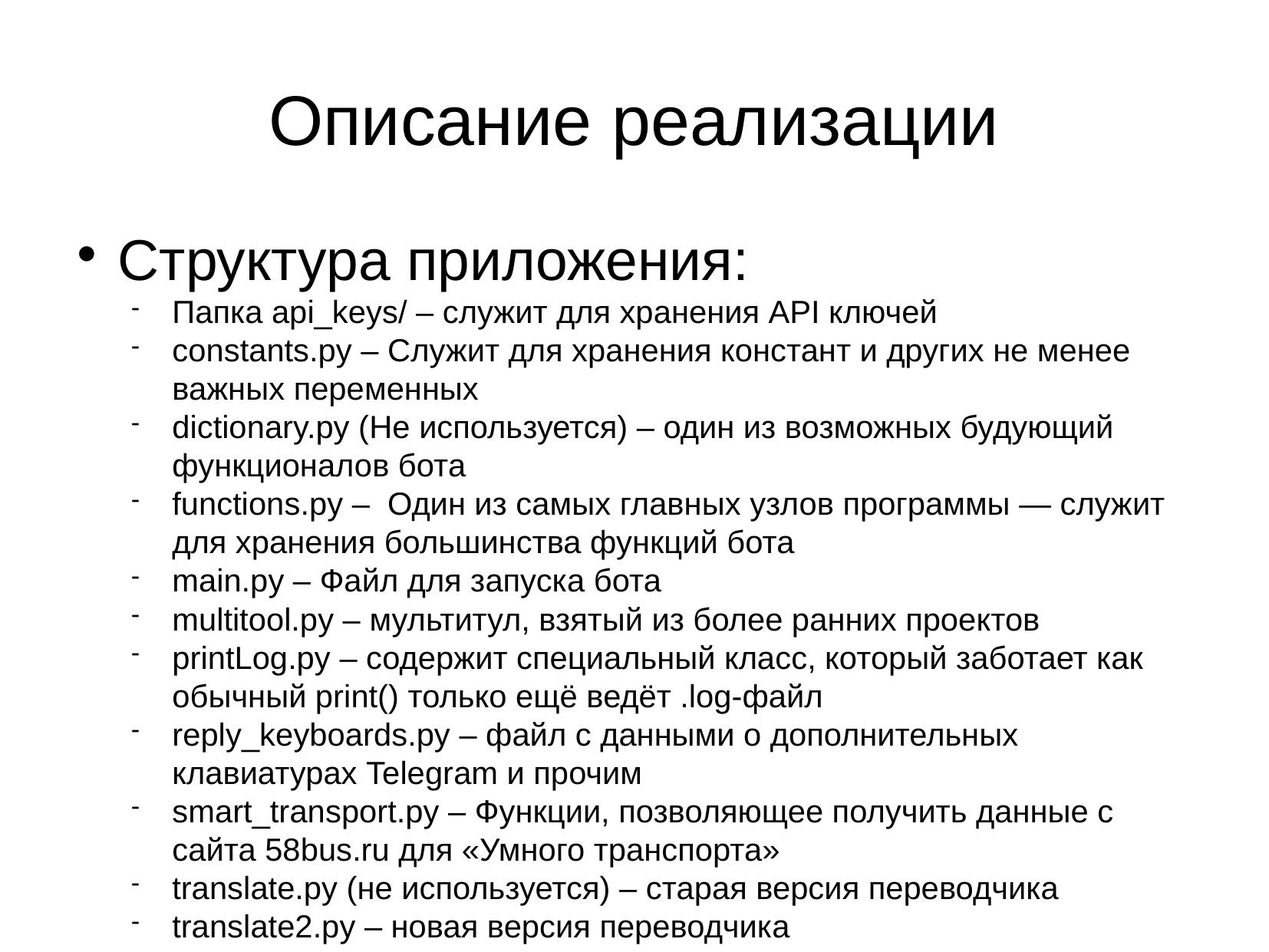

Описание реализации
Структура приложения:
Папка api_keys/ – служит для хранения API ключей
constants.py – Служит для хранения констант и других не менее важных переменных
dictionary.py (Не используется) – один из возможных будующий функционалов бота
functions.py –  Один из самых главных узлов программы — служит для хранения большинства функций бота
main.py – Файл для запуска бота
multitool.py – мультитул, взятый из более ранних проектов
printLog.py – содержит специальный класс, который заботает как обычный print() только ещё ведёт .log-файл
reply_keyboards.py – файл с данными о дополнительных клавиатурах Telegram и прочим
smart_transport.py – Функции, позволяющее получить данные с сайта 58bus.ru для «Умного транспорта»
translate.py (не используется) – старая версия переводчика
translate2.py – новая версия переводчика
yandex_map_api.py – фунцкии для взаимодействия с Yandex Map API